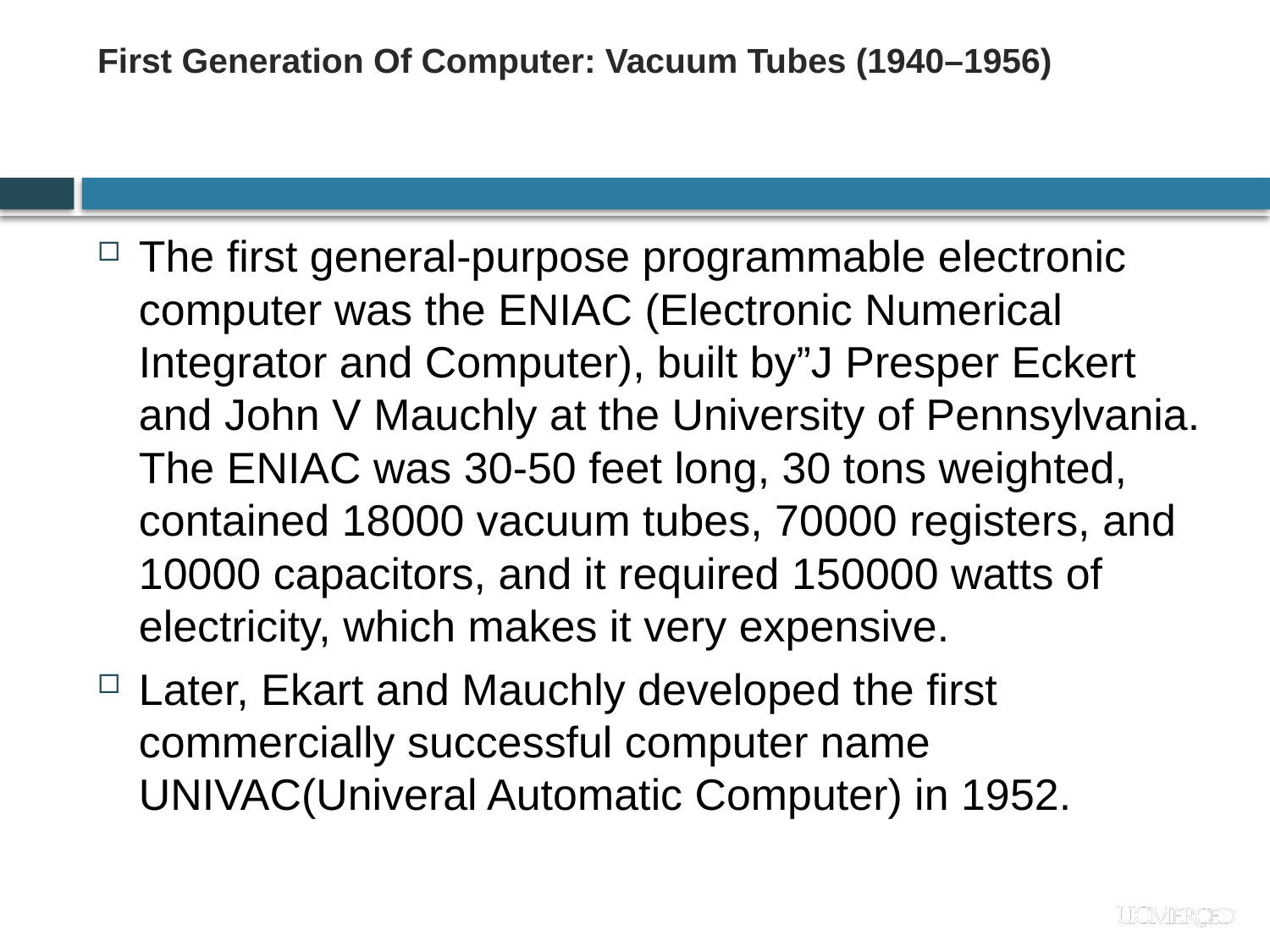

# First Generation Of Computer: Vacuum Tubes (1940–1956)
The first general-purpose programmable electronic computer was the ENIAC (Electronic Numerical Integrator and Computer), built by”J Presper Eckert and John V Mauchly at the University of Pennsylvania. The ENIAC was 30-50 feet long, 30 tons weighted, contained 18000 vacuum tubes, 70000 registers, and 10000 capacitors, and it required 150000 watts of electricity, which makes it very expensive.
Later, Ekart and Mauchly developed the first commercially successful computer name UNIVAC(Univeral Automatic Computer) in 1952.